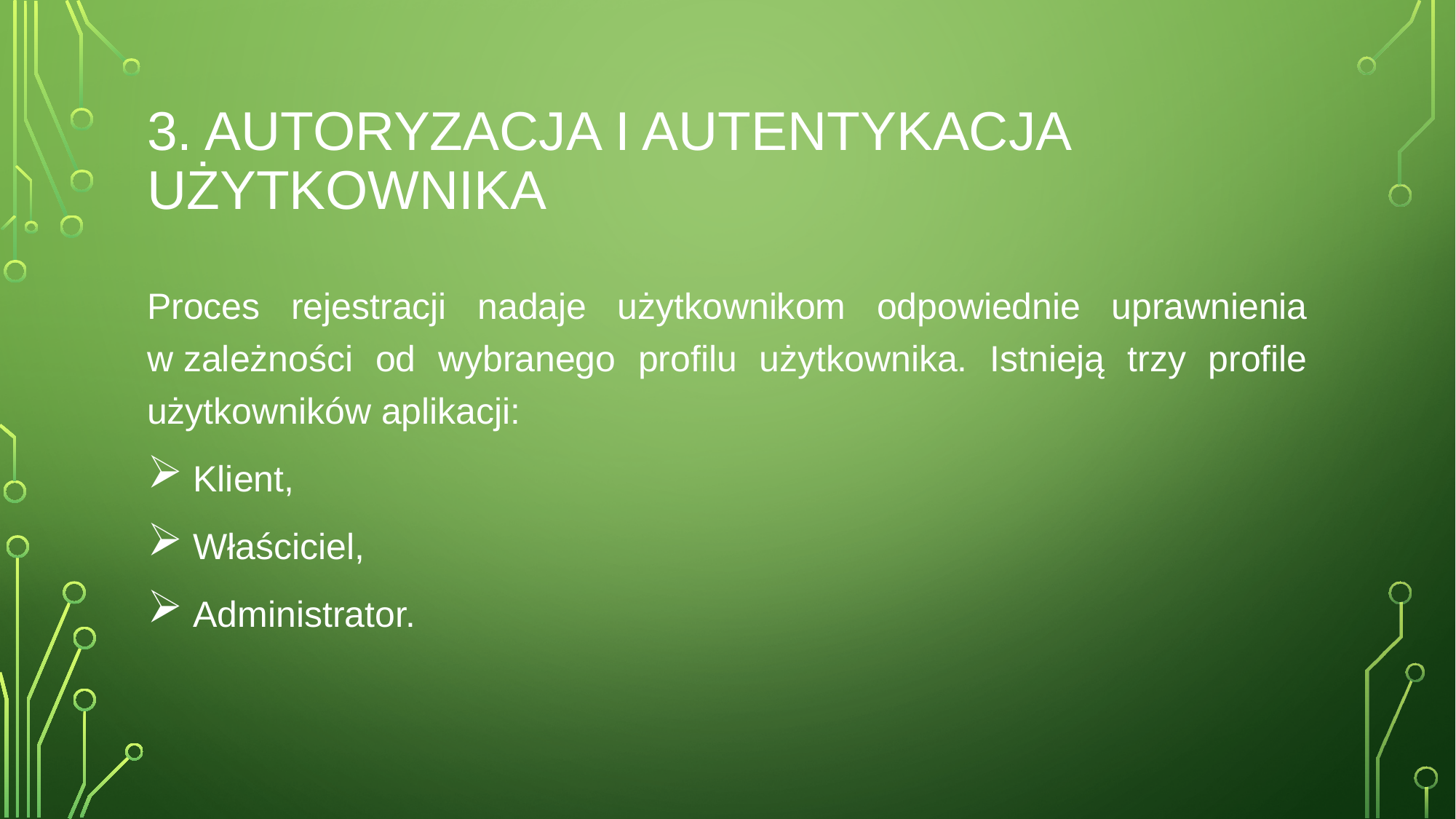

# 3. Autoryzacja i autentykacja użytkownika
Proces rejestracji nadaje użytkownikom odpowiednie uprawnienia w zależności od wybranego profilu użytkownika. Istnieją trzy profile użytkowników aplikacji:
 Klient,
 Właściciel,
 Administrator.